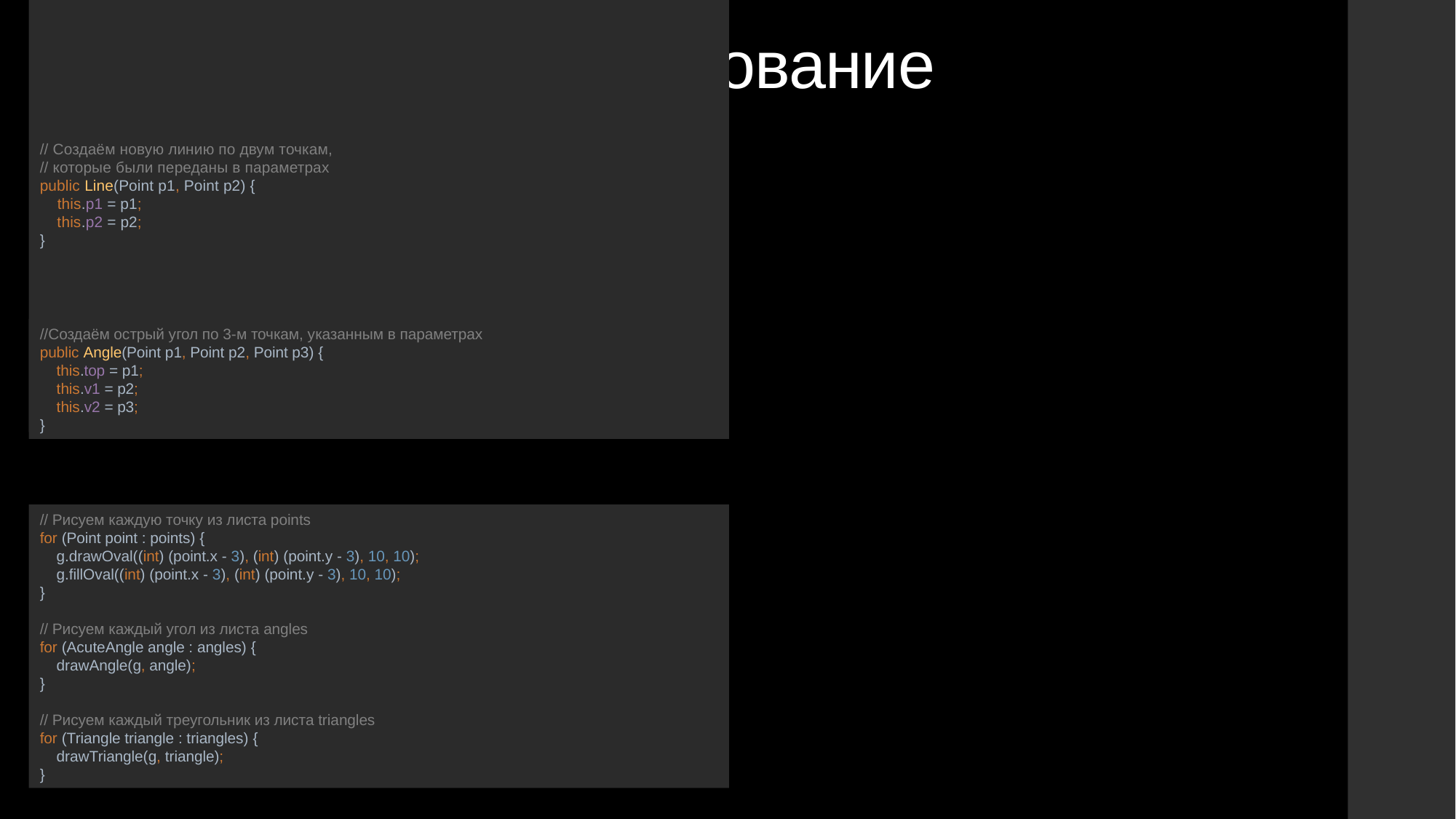

# Рисование
// Создаём новую линию по двум точкам,
// которые были переданы в параметрах
public Line(Point p1, Point p2) {
    this.p1 = p1;
    this.p2 = p2;
}
//Cоздаём острый угол по 3-м точкам, указанным в параметрах
public Angle(Point p1, Point p2, Point p3) {
    this.top = p1;
    this.v1 = p2;
    this.v2 = p3;
}
// Рисуем каждую точку из листа points
for (Point point : points) {
    g.drawOval((int) (point.x - 3), (int) (point.y - 3), 10, 10);
    g.fillOval((int) (point.x - 3), (int) (point.y - 3), 10, 10);
}
// Рисуем каждый угол из листа angles
for (AcuteAngle angle : angles) {
    drawAngle(g, angle);
}
// Рисуем каждый треугольник из листа triangles
for (Triangle triangle : triangles) {
    drawTriangle(g, triangle);
}